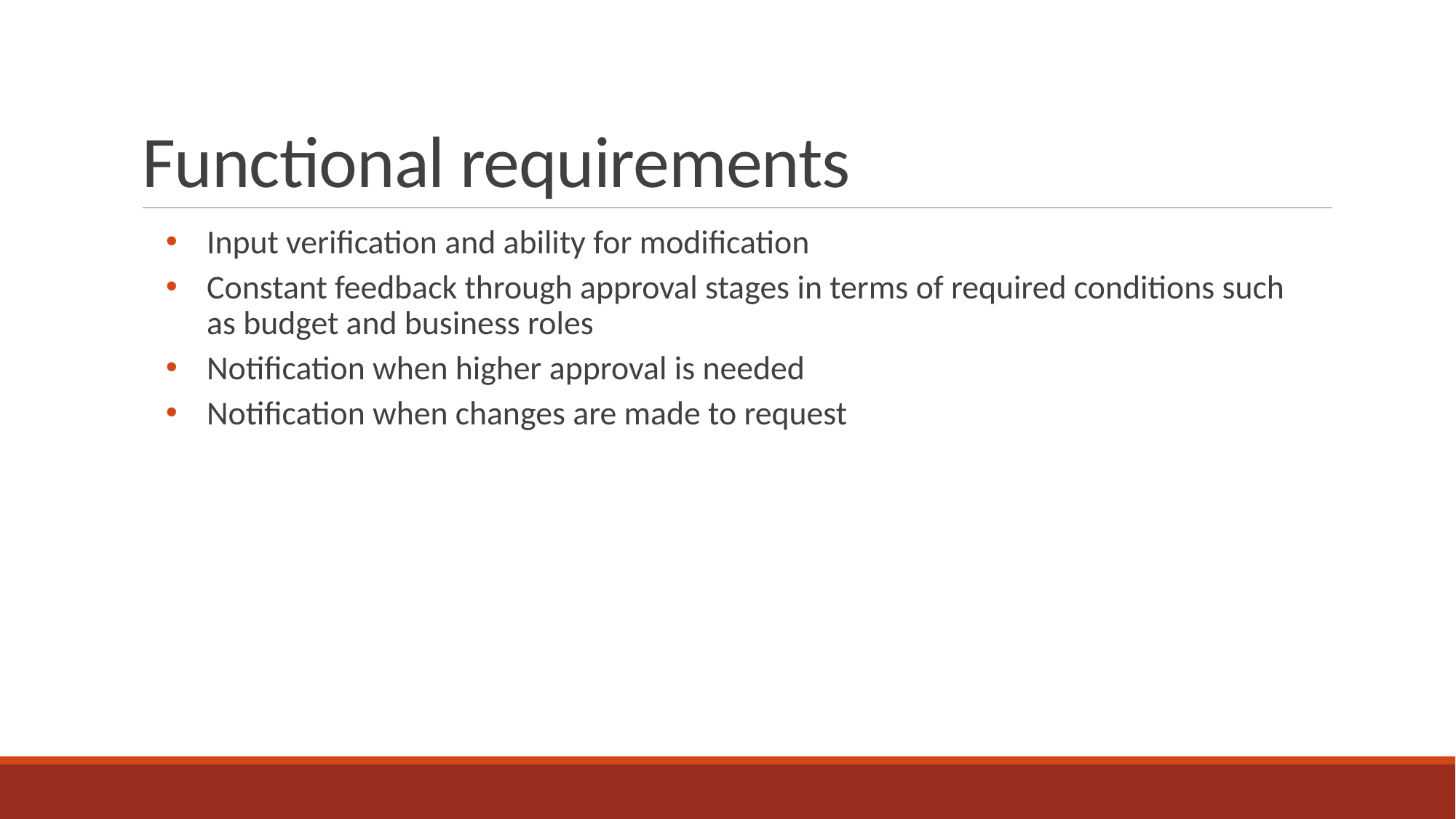

# Functional requirements
Input verification and ability for modification
Constant feedback through approval stages in terms of required conditions such as budget and business roles
Notification when higher approval is needed
Notification when changes are made to request